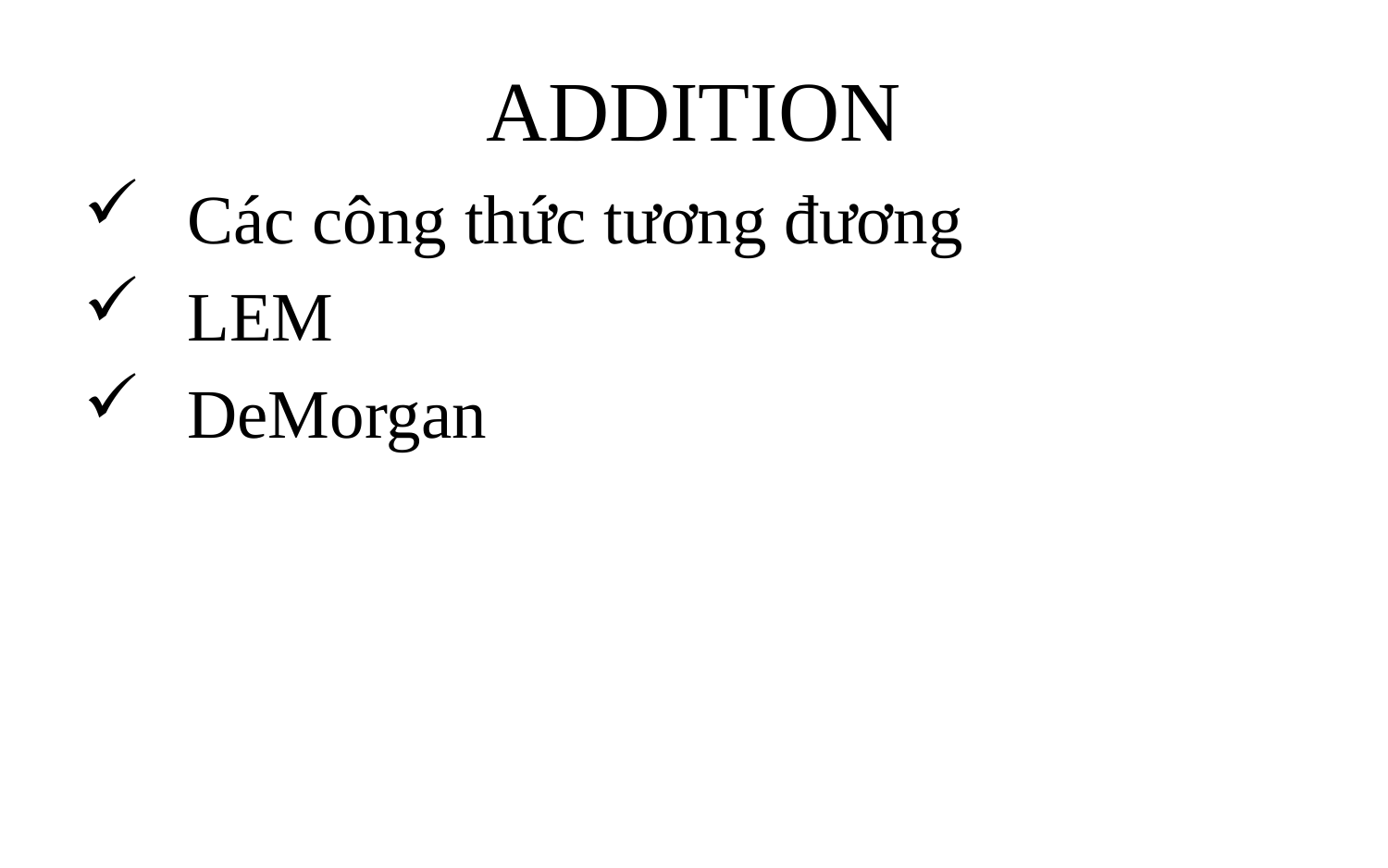

# ADDITION
Các công thức tương đương
LEM
DeMorgan